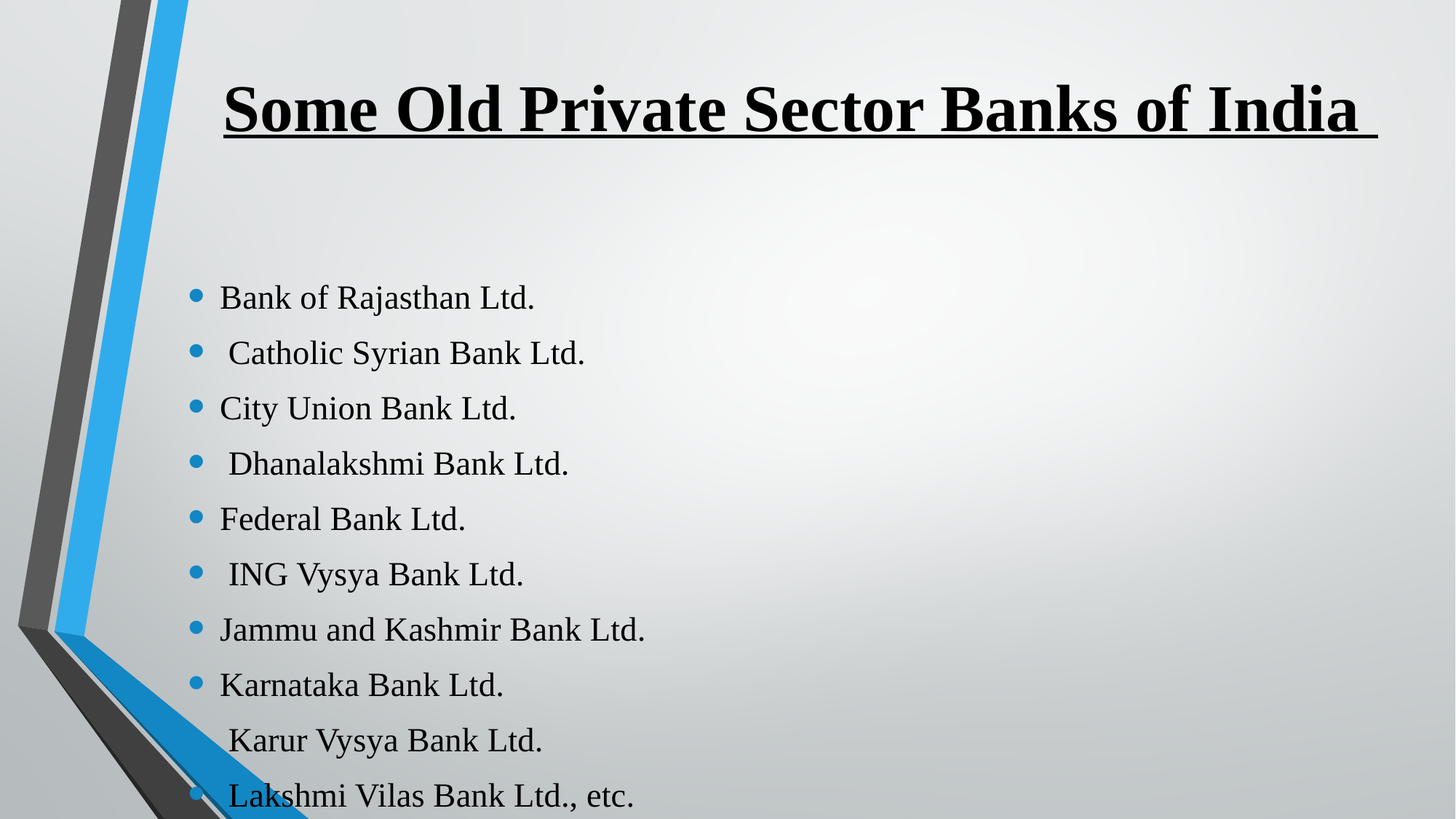

# Some Old Private Sector Banks of India
Bank of Rajasthan Ltd.
 Catholic Syrian Bank Ltd.
City Union Bank Ltd.
 Dhanalakshmi Bank Ltd.
Federal Bank Ltd.
 ING Vysya Bank Ltd.
Jammu and Kashmir Bank Ltd.
Karnataka Bank Ltd.
 Karur Vysya Bank Ltd.
 Lakshmi Vilas Bank Ltd., etc.